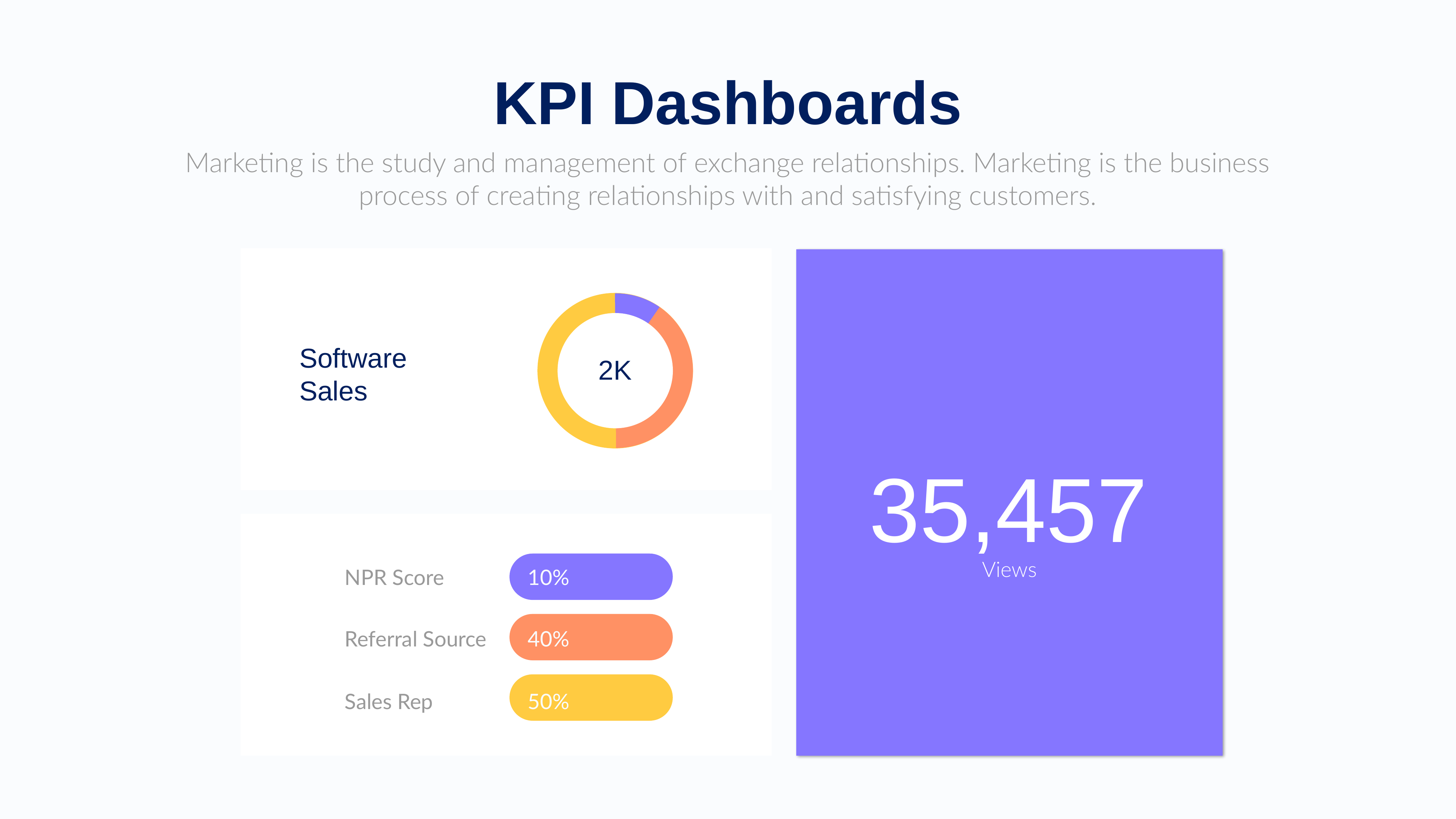

KPI Dashboards
Marketing is the study and management of exchange relationships. Marketing is the business process of creating relationships with and satisfying customers.

Software
Sales
2K
35,457
Views

10%
NPR Score

40%
Referral Source

Sales Rep
50%